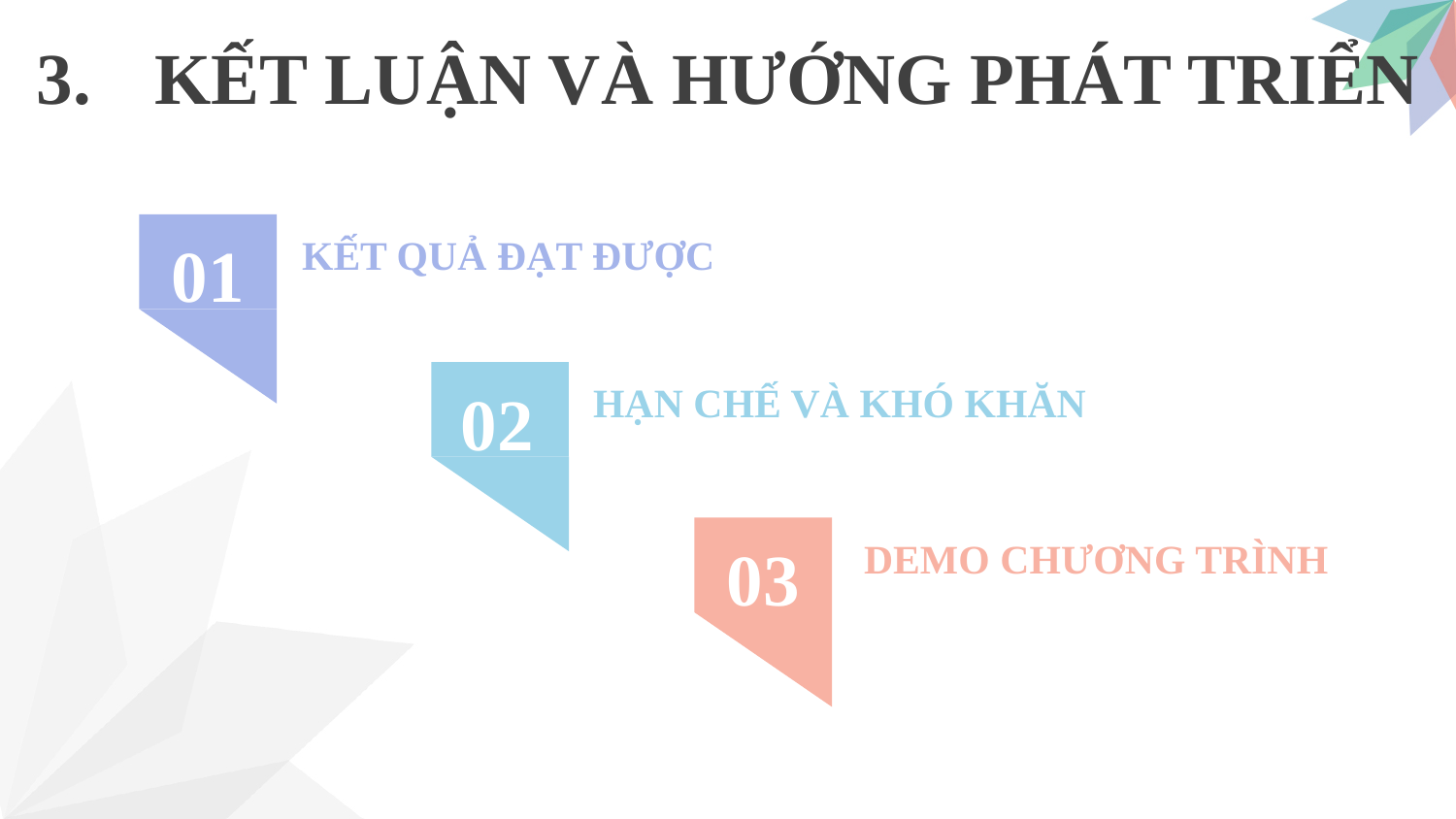

KẾT LUẬN VÀ HƯỚNG PHÁT TRIỂN

KẾT QUẢ ĐẠT ĐƯỢC
01

HẠN CHẾ VÀ KHÓ KHĂN
02

DEMO CHƯƠNG TRÌNH
03